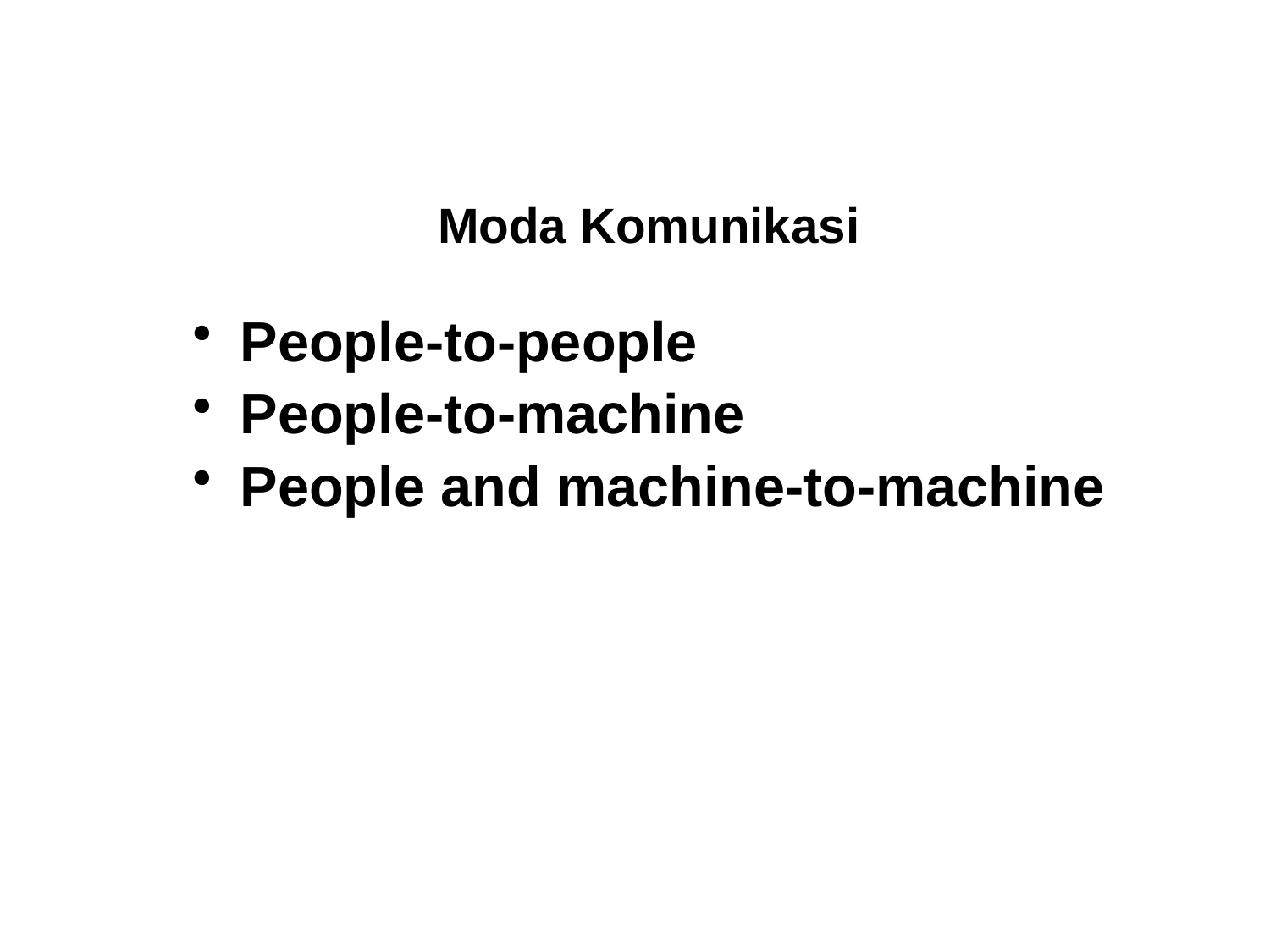

# Moda Komunikasi
People-to-people
People-to-machine
People and machine-to-machine